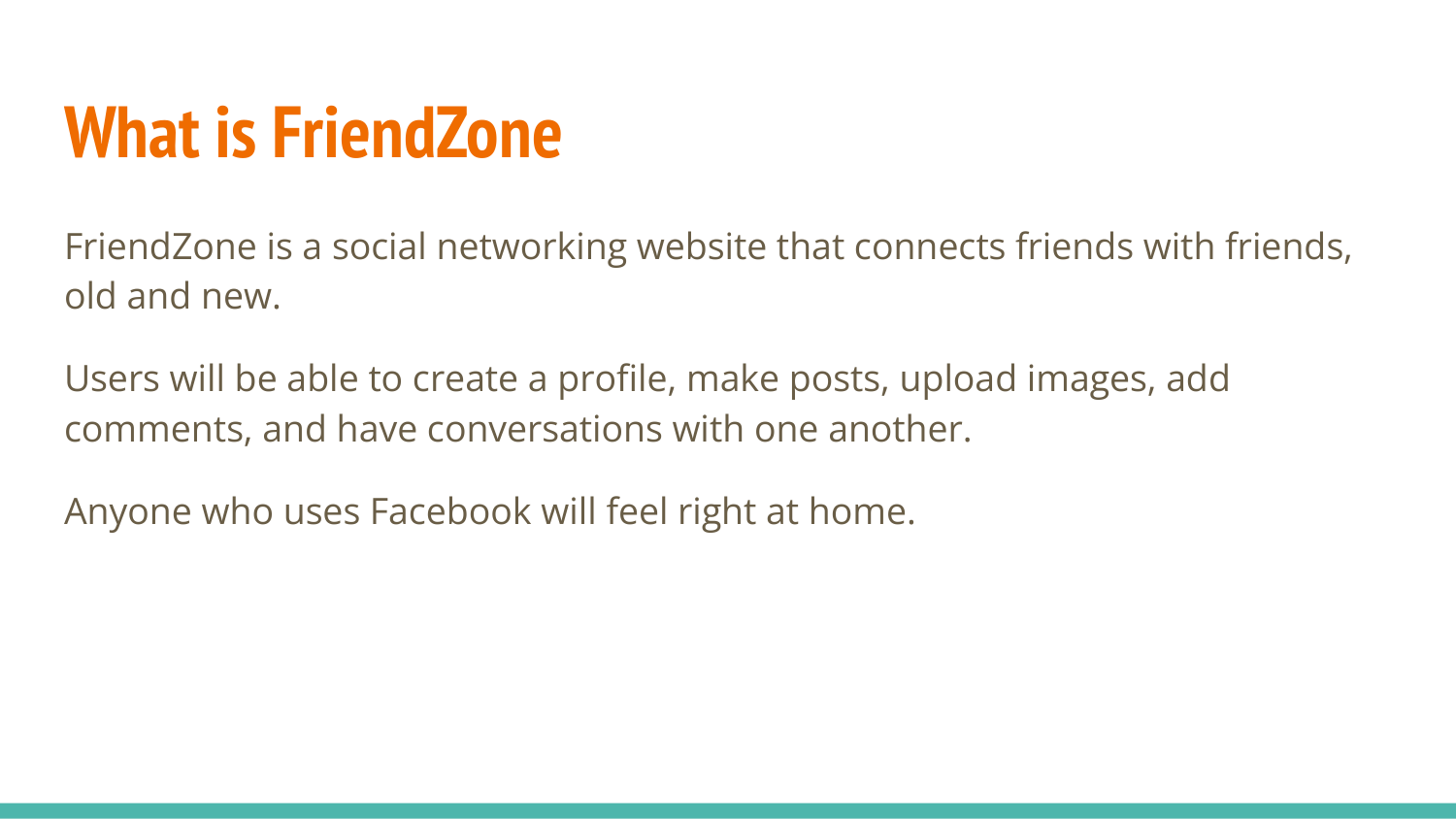

# What is FriendZone
FriendZone is a social networking website that connects friends with friends, old and new.
Users will be able to create a profile, make posts, upload images, add comments, and have conversations with one another.
Anyone who uses Facebook will feel right at home.